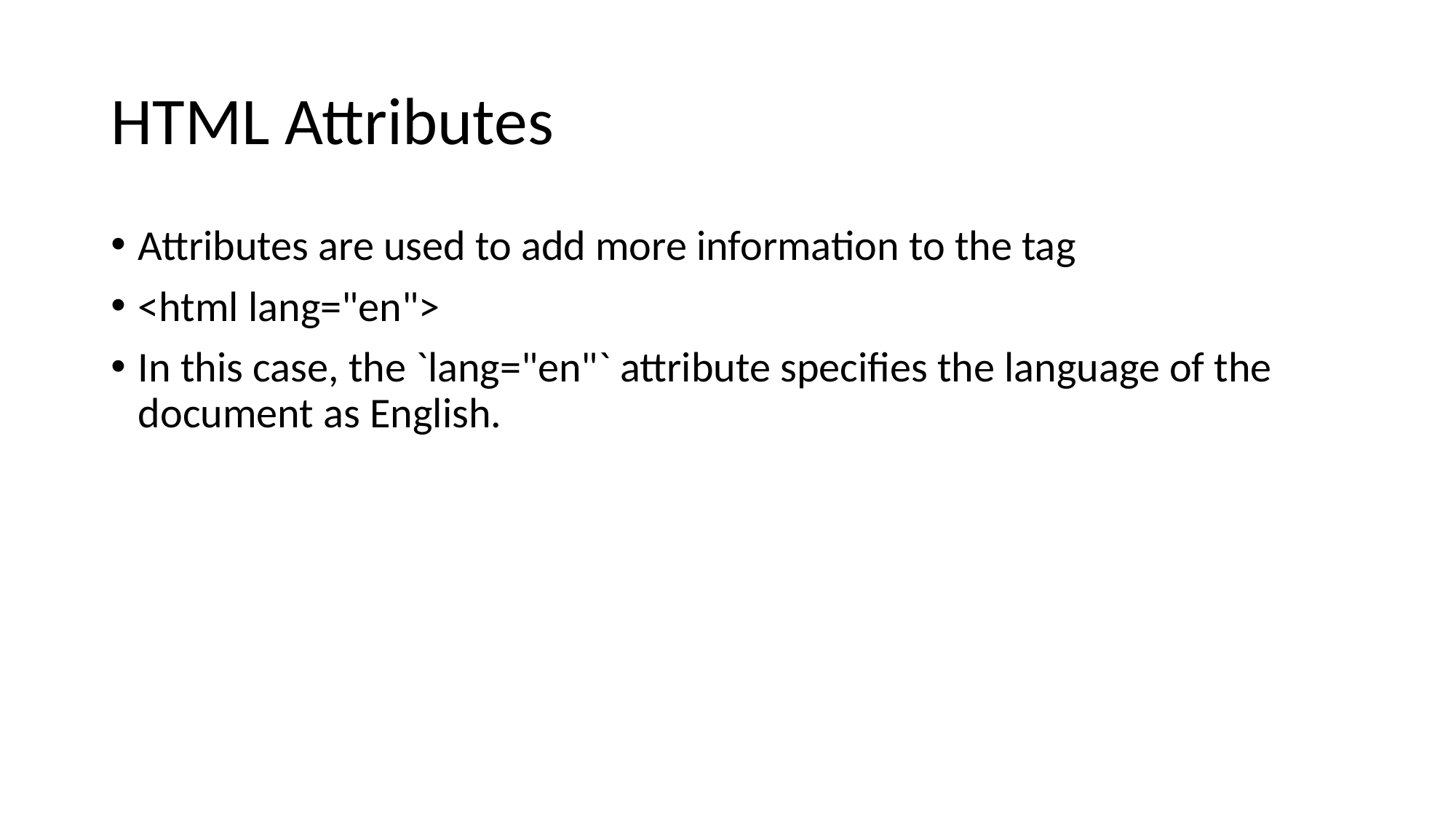

# HTML Attributes
Attributes are used to add more information to the tag
<html lang="en">
In this case, the `lang="en"` attribute specifies the language of the document as English.